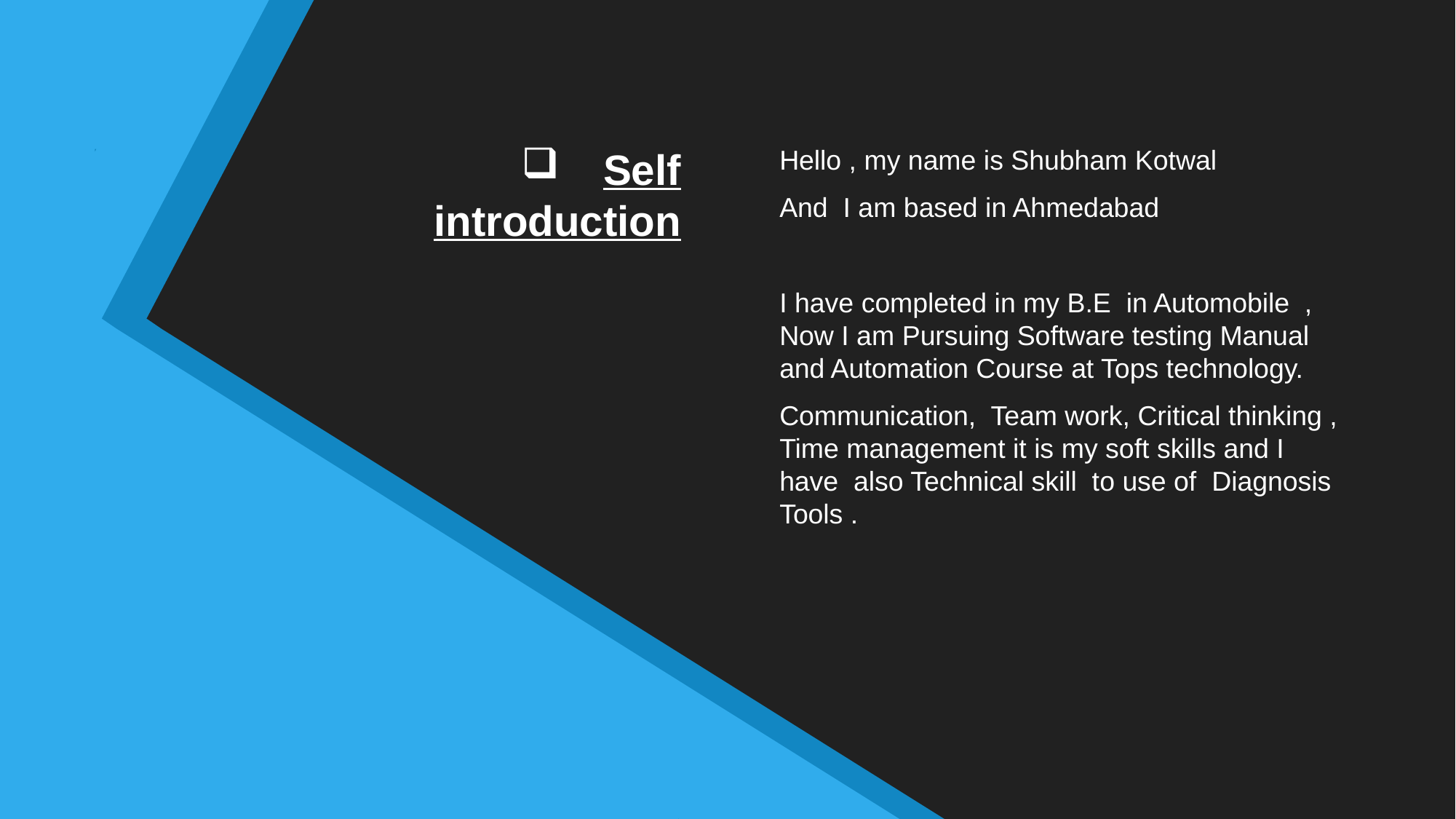

# Self introduction
Hello , my name is Shubham Kotwal
And  I am based in Ahmedabad

I have completed in my B.E  in Automobile  ,  Now I am Pursuing Software testing Manual and Automation Course at Tops technology.
Communication,  Team work, Critical thinking , Time management it is my soft skills and I have  also Technical skill  to use of  Diagnosis Tools .